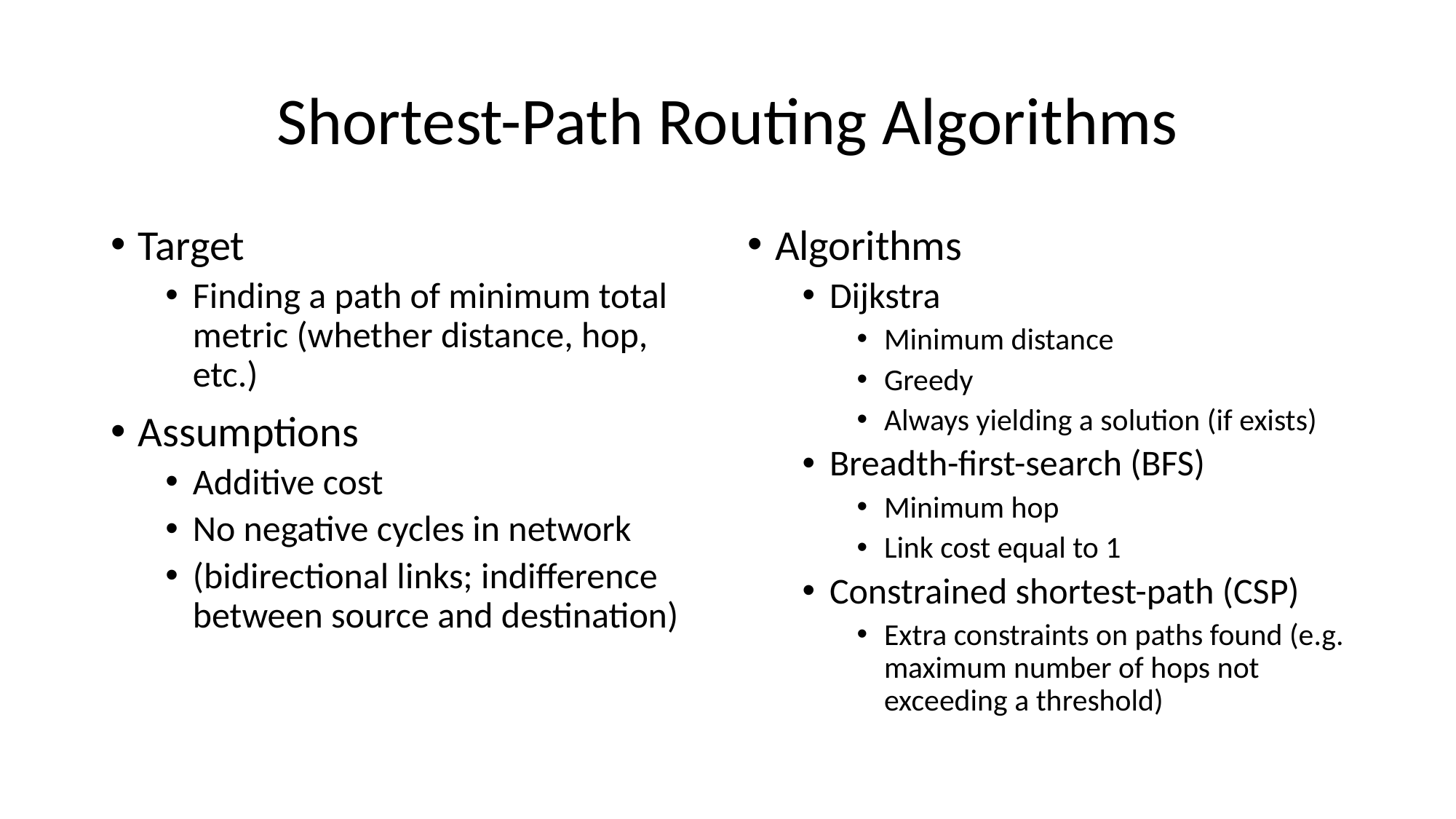

# Shortest-Path Routing Algorithms
Target
Finding a path of minimum total metric (whether distance, hop, etc.)
Assumptions
Additive cost
No negative cycles in network
(bidirectional links; indifference between source and destination)
Algorithms
Dijkstra
Minimum distance
Greedy
Always yielding a solution (if exists)
Breadth-first-search (BFS)
Minimum hop
Link cost equal to 1
Constrained shortest-path (CSP)
Extra constraints on paths found (e.g. maximum number of hops not exceeding a threshold)